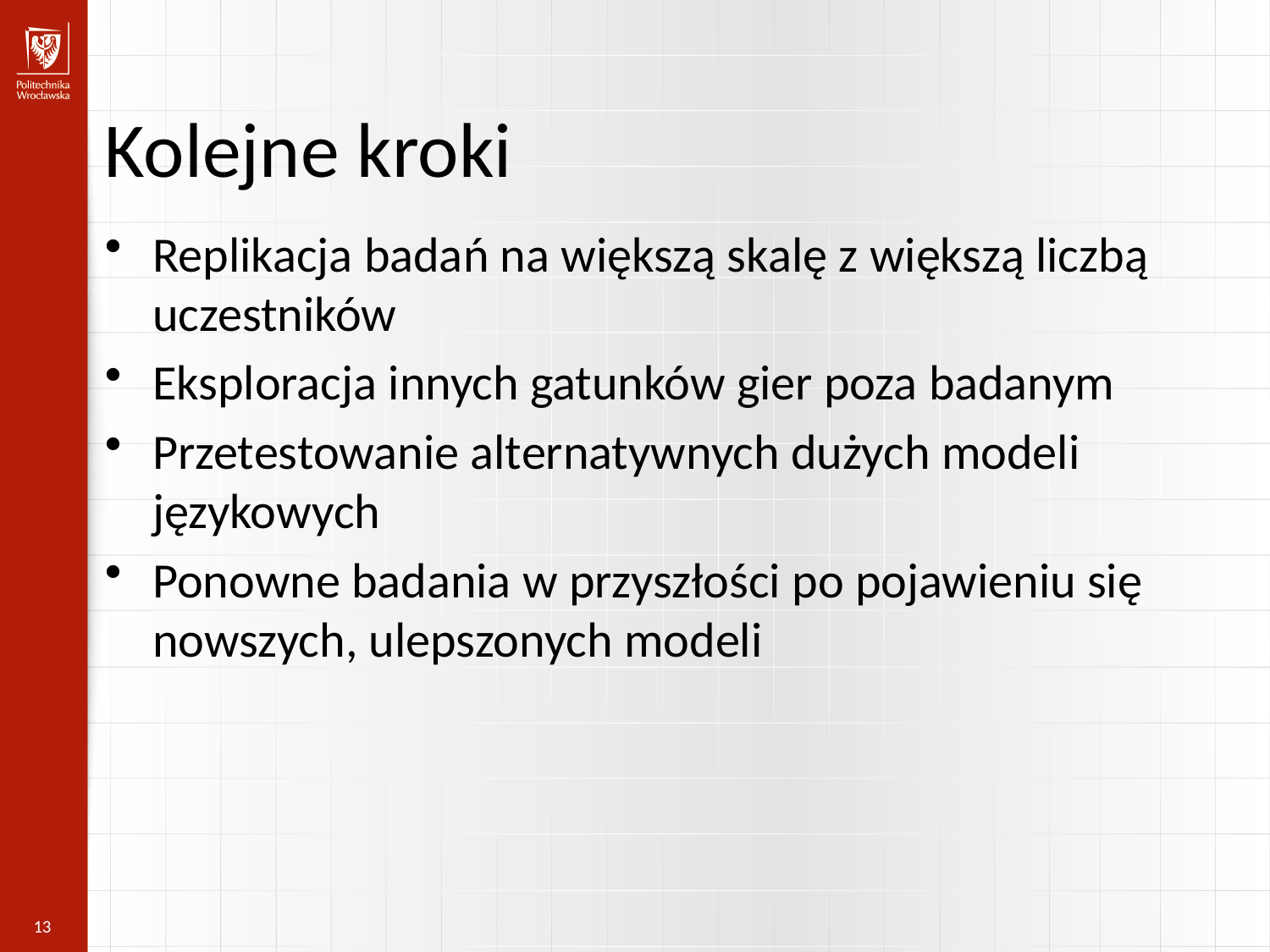

Kolejne kroki
Replikacja badań na większą skalę z większą liczbą uczestników
Eksploracja innych gatunków gier poza badanym
Przetestowanie alternatywnych dużych modeli językowych
Ponowne badania w przyszłości po pojawieniu się nowszych, ulepszonych modeli